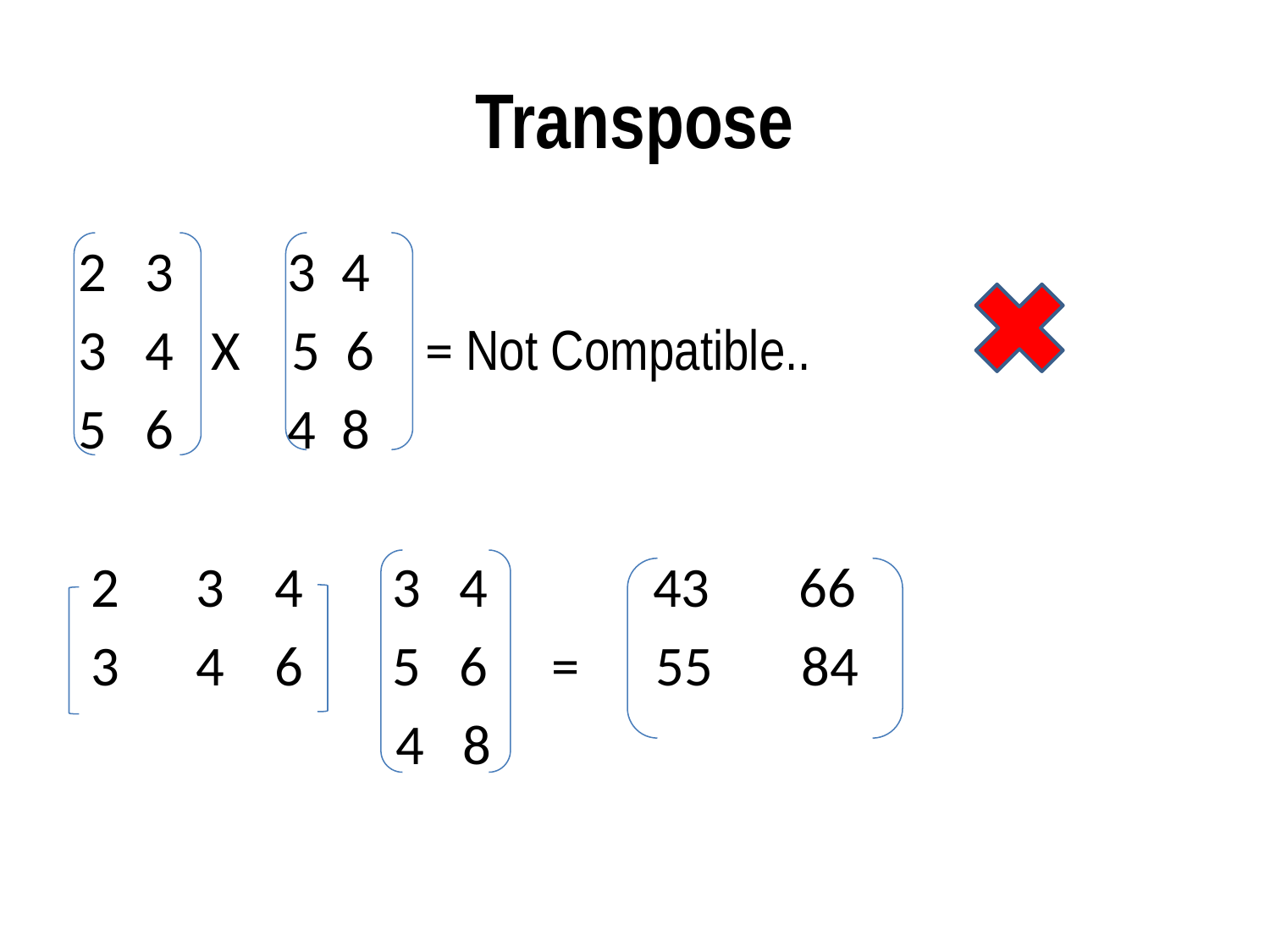

# Transpose
 2   3         3  4
 3   4   X    5  6    = Not Compatible..
 5   6         4  8

  2      3    4       3   4             43       66
  3      4    6       5   6     =      55       84
                          4   8